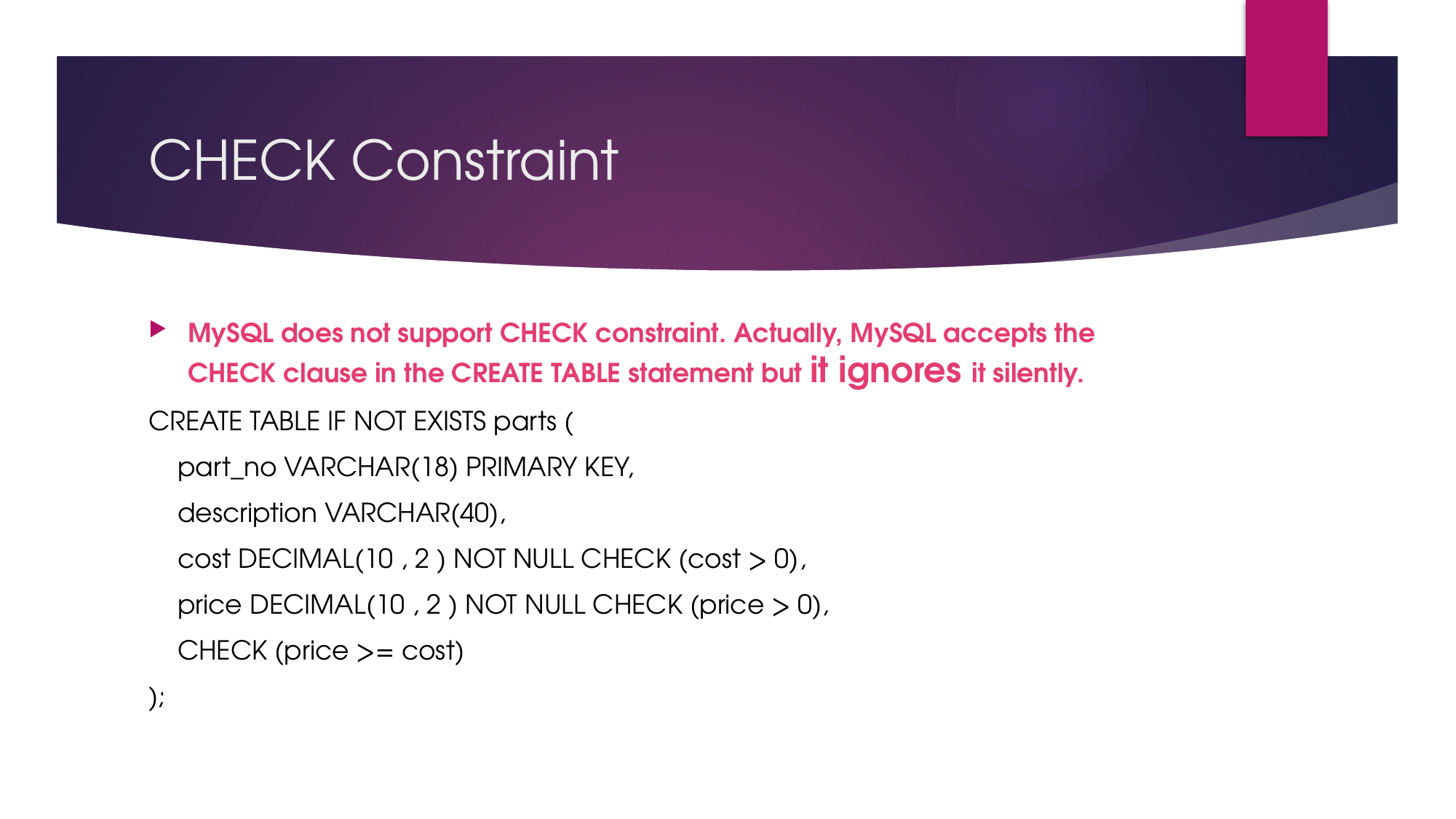

# CHECK Constraint
MySQL does not support CHECK constraint. Actually, MySQL accepts the CHECK clause in the CREATE TABLE statement but it ignores it silently.
CREATE TABLE IF NOT EXISTS parts (
    part_no VARCHAR(18) PRIMARY KEY,
    description VARCHAR(40),
    cost DECIMAL(10 , 2 ) NOT NULL CHECK (cost > 0),
    price DECIMAL(10 , 2 ) NOT NULL CHECK (price > 0),
    CHECK (price >= cost)
);